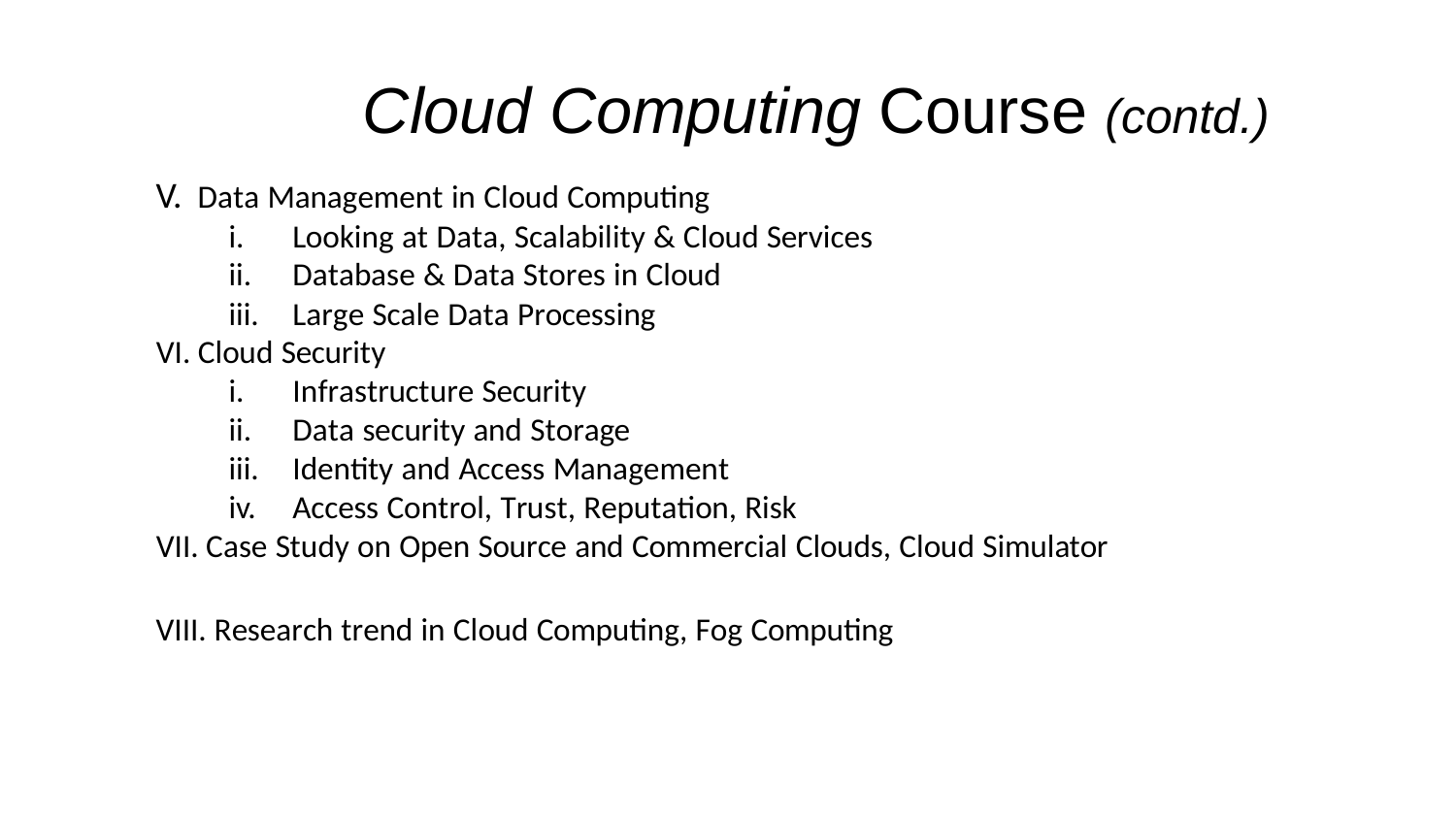

# Cloud Computing Course (contd.)
Data Management in Cloud Computing
Looking at Data, Scalability & Cloud Services
Database & Data Stores in Cloud
Large Scale Data Processing
Cloud Security
Infrastructure Security
Data security and Storage
Identity and Access Management
Access Control, Trust, Reputation, Risk
Case Study on Open Source and Commercial Clouds, Cloud Simulator

Research trend in Cloud Computing, Fog Computing